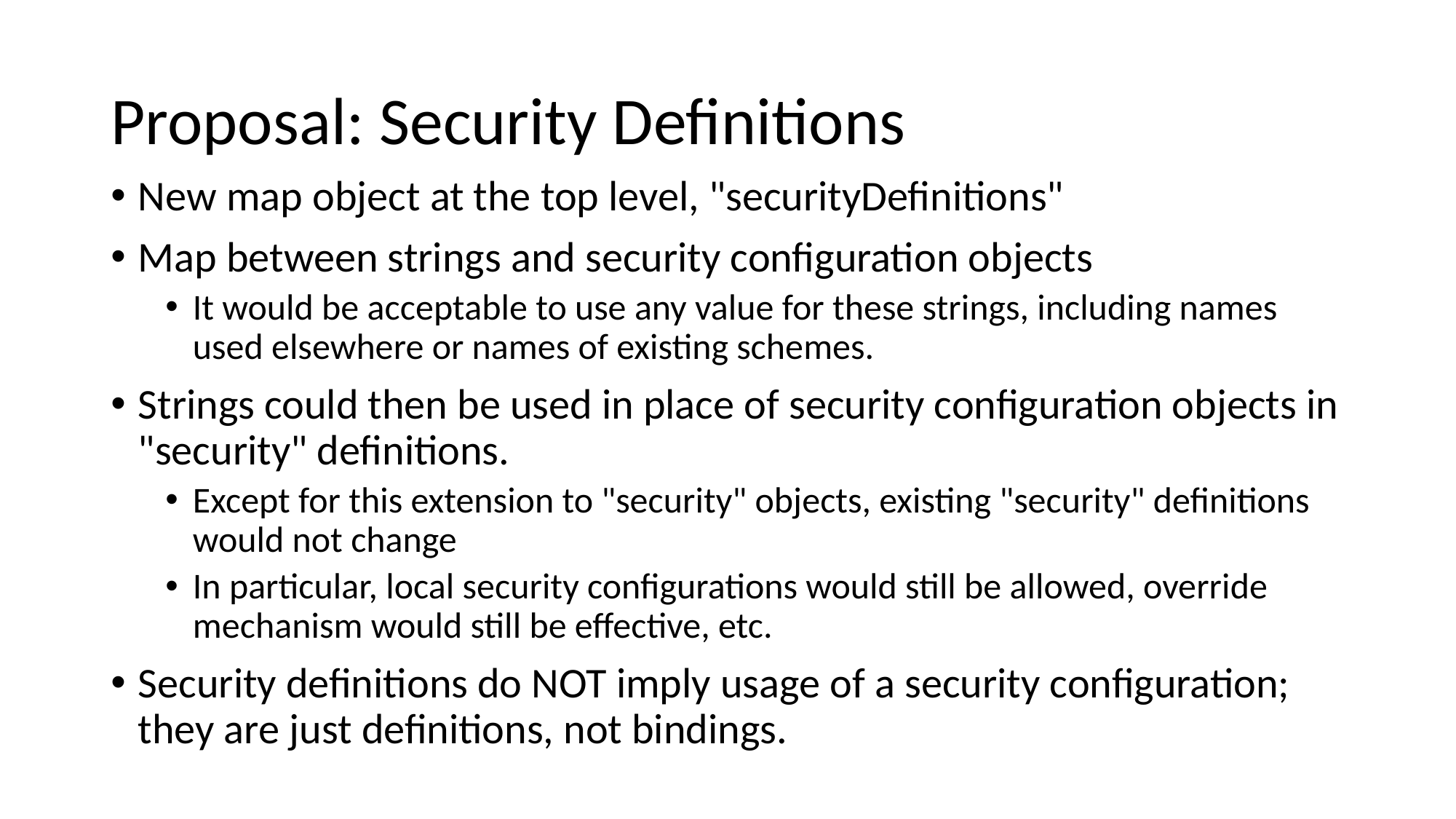

# Proposal: Security Definitions
New map object at the top level, "securityDefinitions"
Map between strings and security configuration objects
It would be acceptable to use any value for these strings, including names used elsewhere or names of existing schemes.
Strings could then be used in place of security configuration objects in "security" definitions.
Except for this extension to "security" objects, existing "security" definitions would not change
In particular, local security configurations would still be allowed, override mechanism would still be effective, etc.
Security definitions do NOT imply usage of a security configuration; they are just definitions, not bindings.